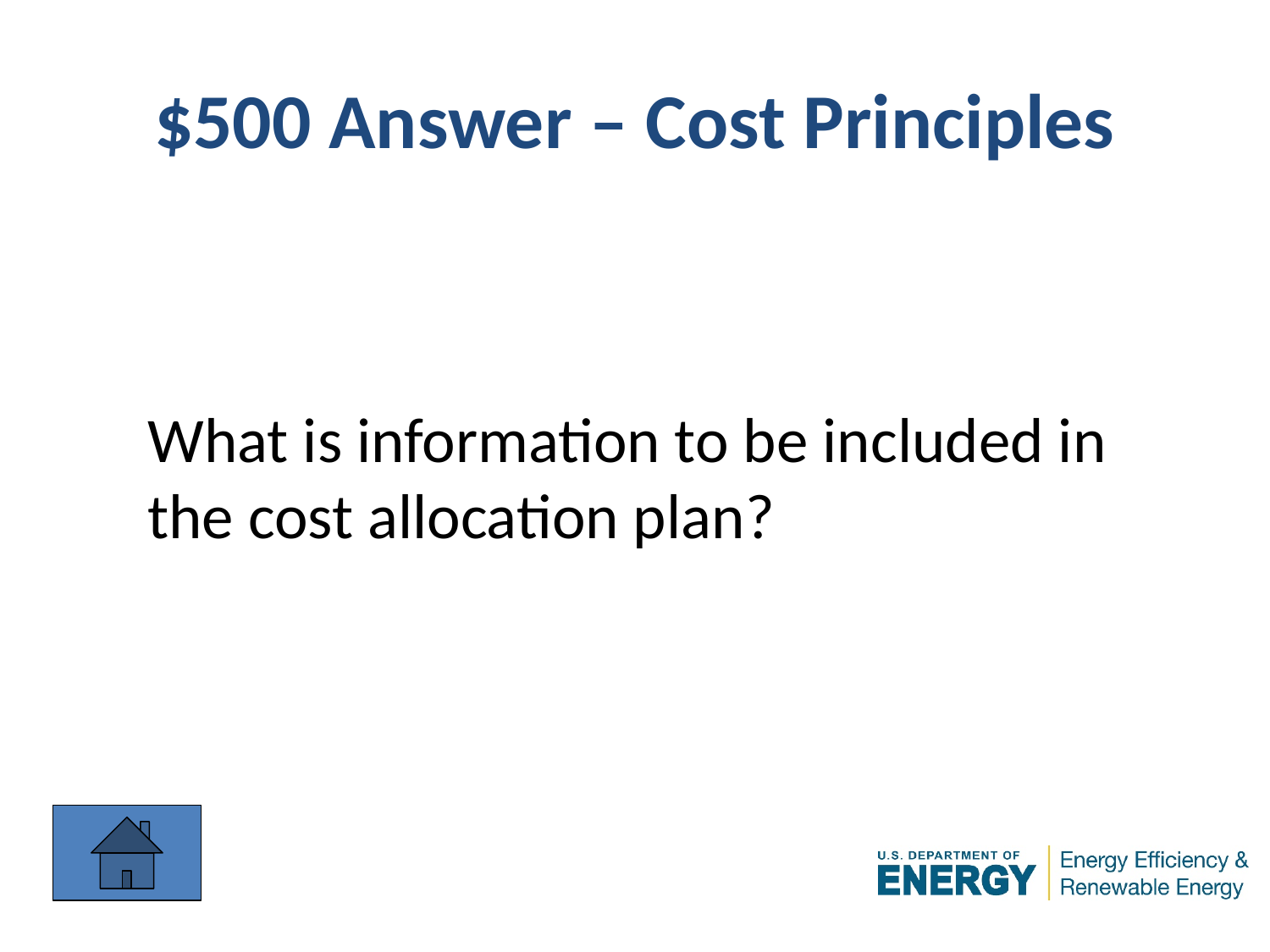

# $500 Answer – Cost Principles
What is information to be included in
the cost allocation plan?